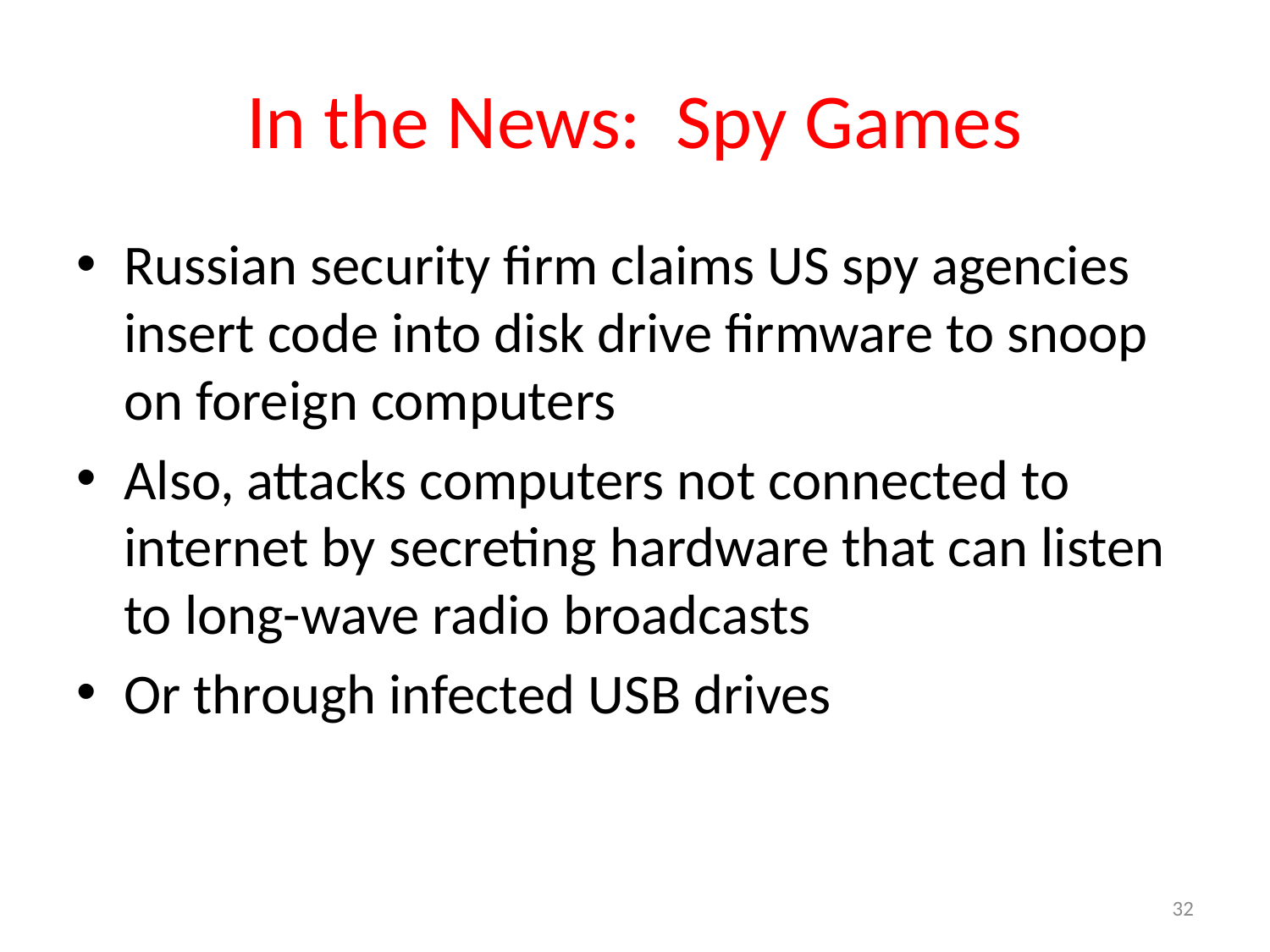

# In the News:  Spy Games
Russian security firm claims US spy agencies insert code into disk drive firmware to snoop on foreign computers
Also, attacks computers not connected to internet by secreting hardware that can listen to long-wave radio broadcasts
Or through infected USB drives
32